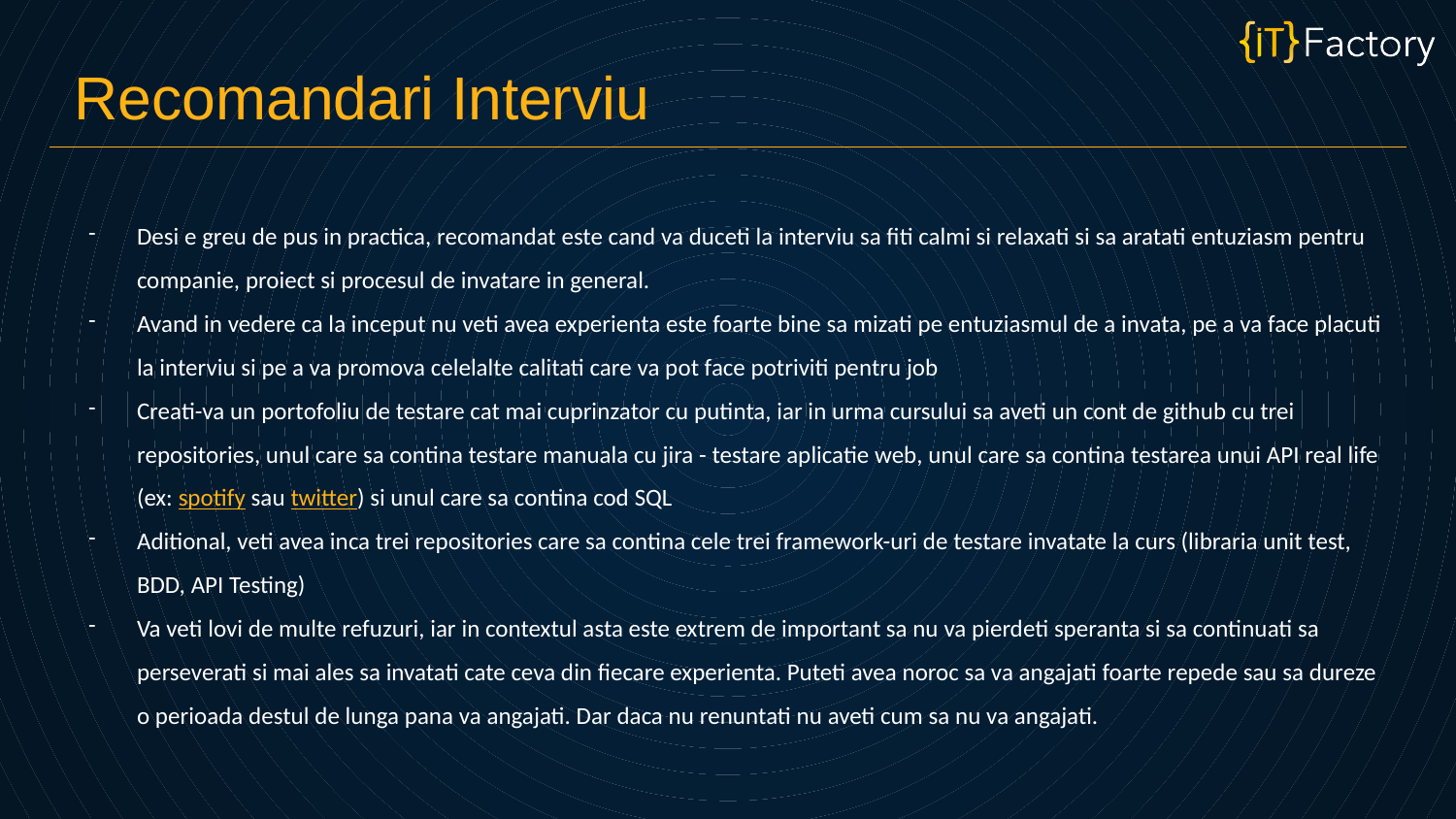

Recomandari Interviu
Desi e greu de pus in practica, recomandat este cand va duceti la interviu sa fiti calmi si relaxati si sa aratati entuziasm pentru companie, proiect si procesul de invatare in general.
Avand in vedere ca la inceput nu veti avea experienta este foarte bine sa mizati pe entuziasmul de a invata, pe a va face placuti la interviu si pe a va promova celelalte calitati care va pot face potriviti pentru job
Creati-va un portofoliu de testare cat mai cuprinzator cu putinta, iar in urma cursului sa aveti un cont de github cu trei repositories, unul care sa contina testare manuala cu jira - testare aplicatie web, unul care sa contina testarea unui API real life (ex: spotify sau twitter) si unul care sa contina cod SQL
Aditional, veti avea inca trei repositories care sa contina cele trei framework-uri de testare invatate la curs (libraria unit test, BDD, API Testing)
Va veti lovi de multe refuzuri, iar in contextul asta este extrem de important sa nu va pierdeti speranta si sa continuati sa perseverati si mai ales sa invatati cate ceva din fiecare experienta. Puteti avea noroc sa va angajati foarte repede sau sa dureze o perioada destul de lunga pana va angajati. Dar daca nu renuntati nu aveti cum sa nu va angajati.